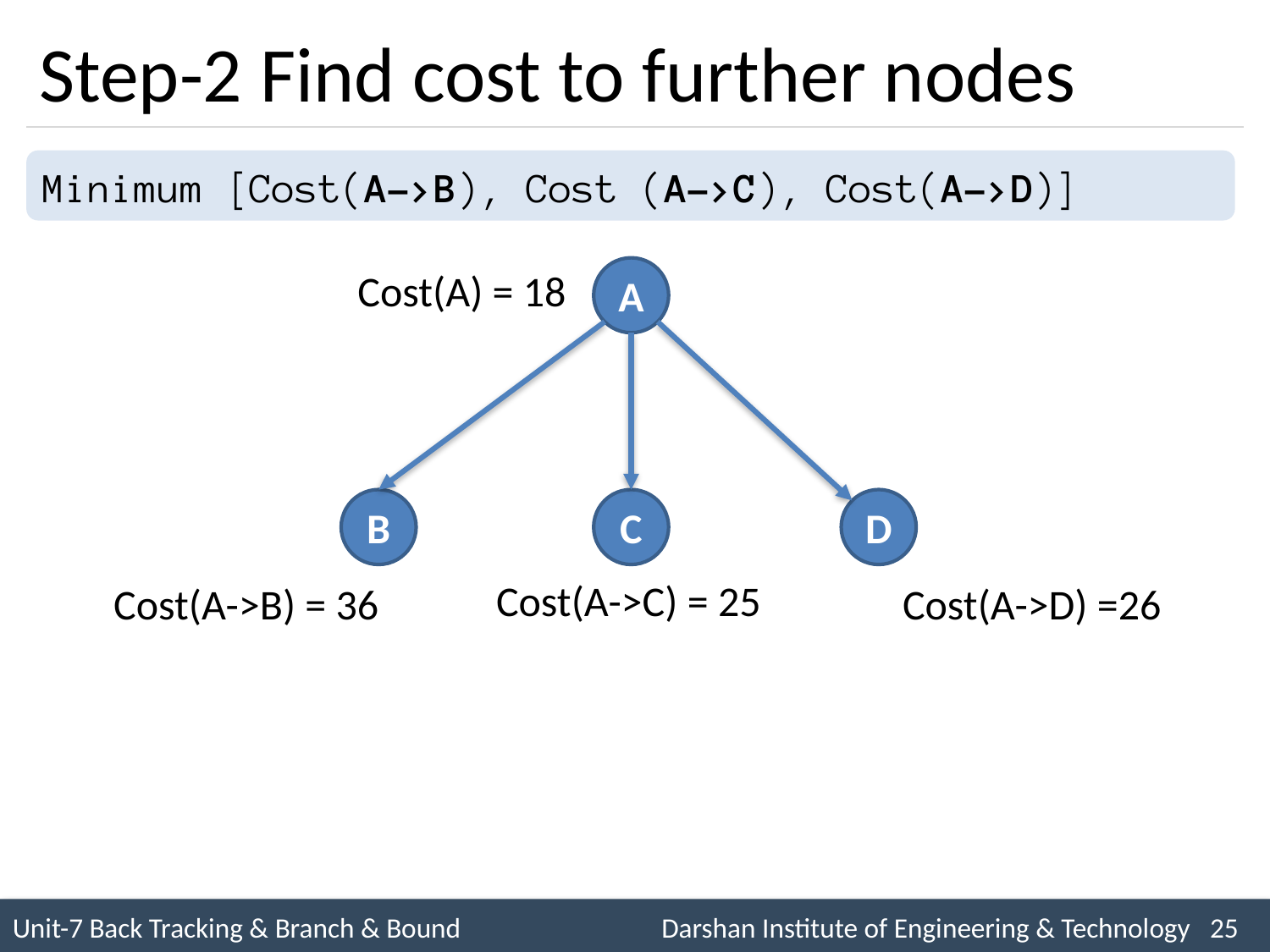

# Step-2 Find cost to further nodes
Minimum [Cost(A->B), Cost (A->C), Cost(A->D)]
A
Cost(A) = 18
B
C
D
Cost(A->C) = 25
Cost(A->B) = 36
Cost(A->D) =26